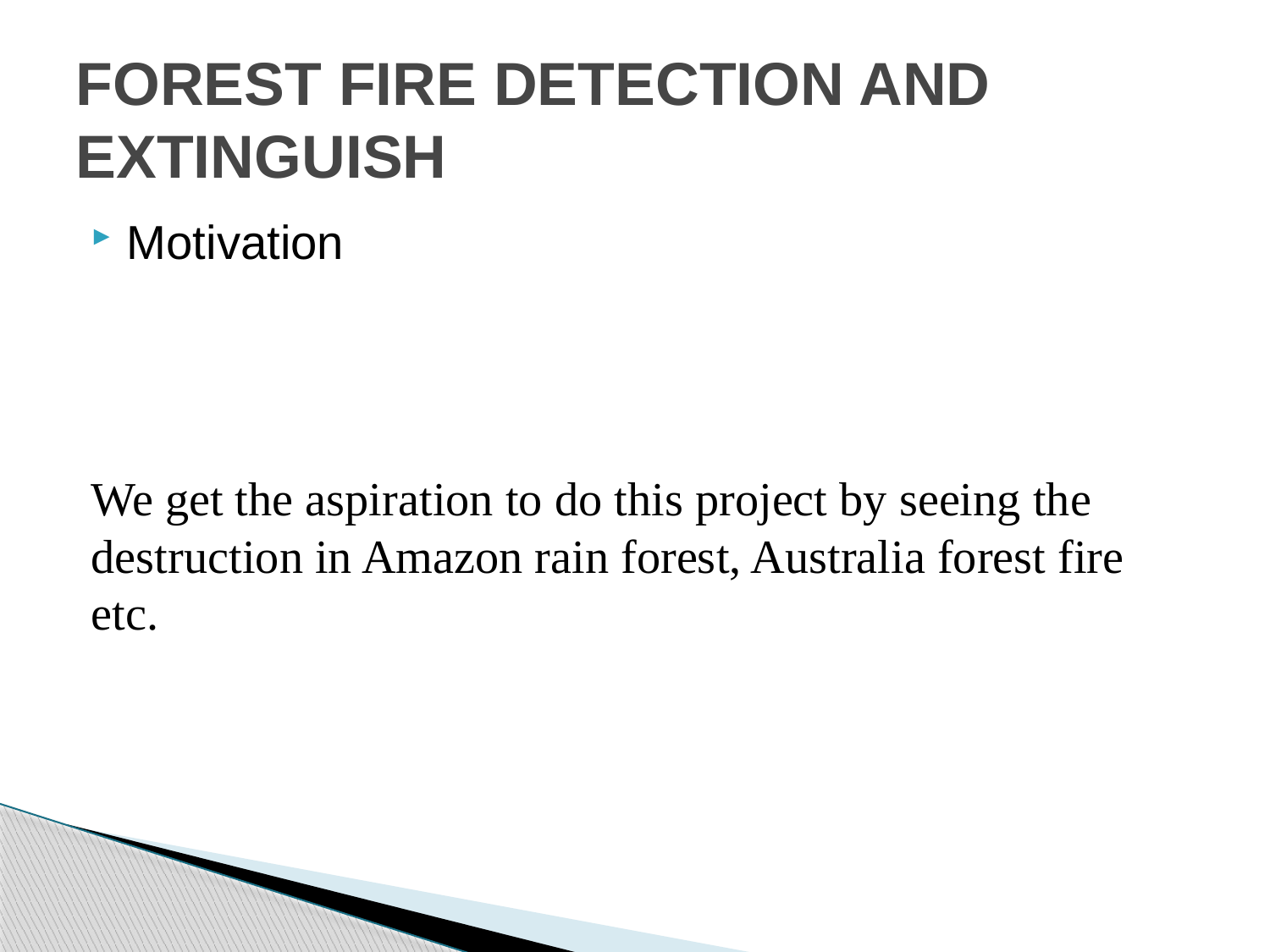

# FOREST FIRE DETECTION AND EXTINGUISH
Motivation

We get the aspiration to do this project by seeing the destruction in Amazon rain forest, Australia forest fire etc.